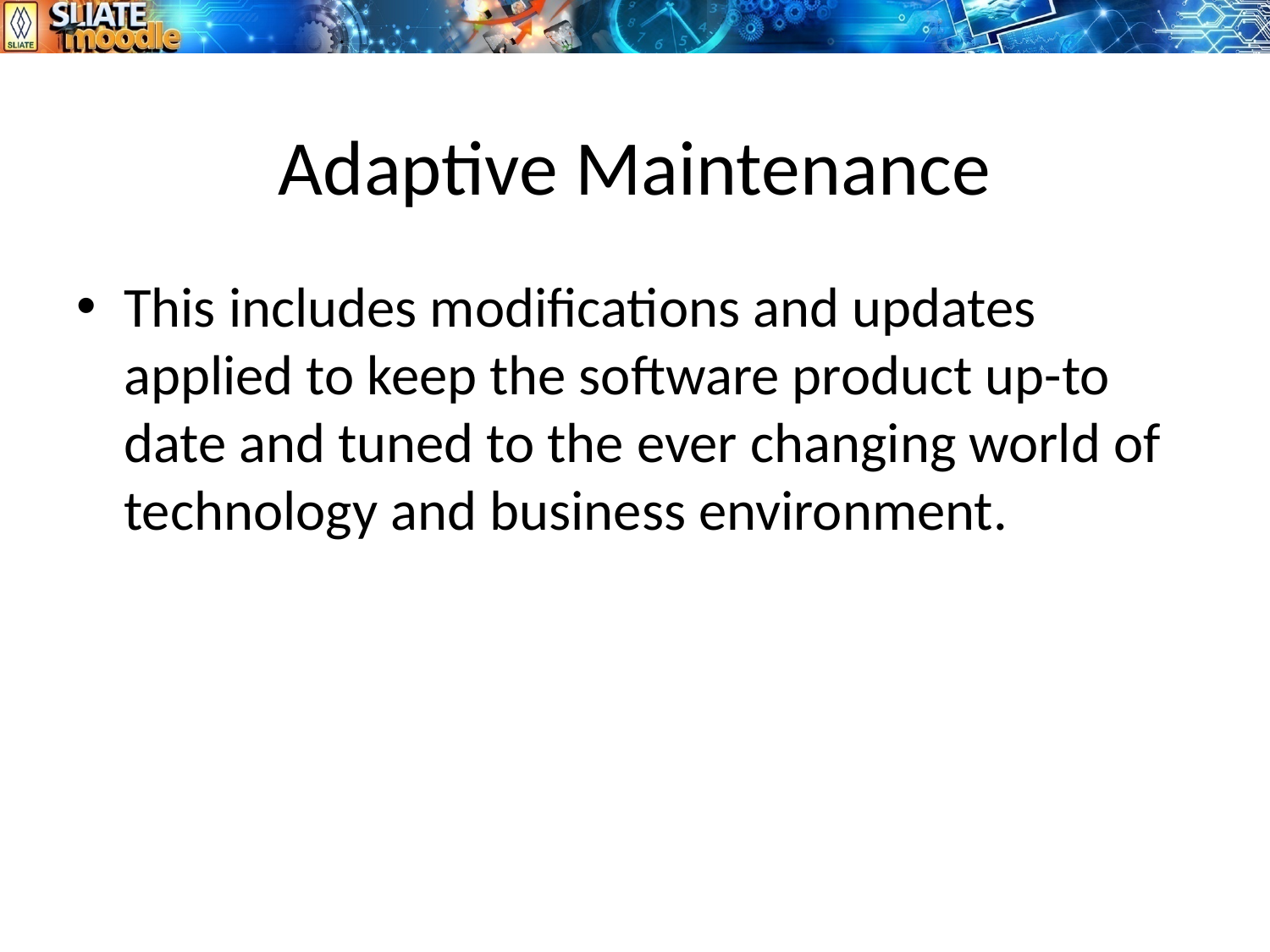

# Adaptive Maintenance
This includes modifications and updates applied to keep the software product up-to date and tuned to the ever changing world of technology and business environment.